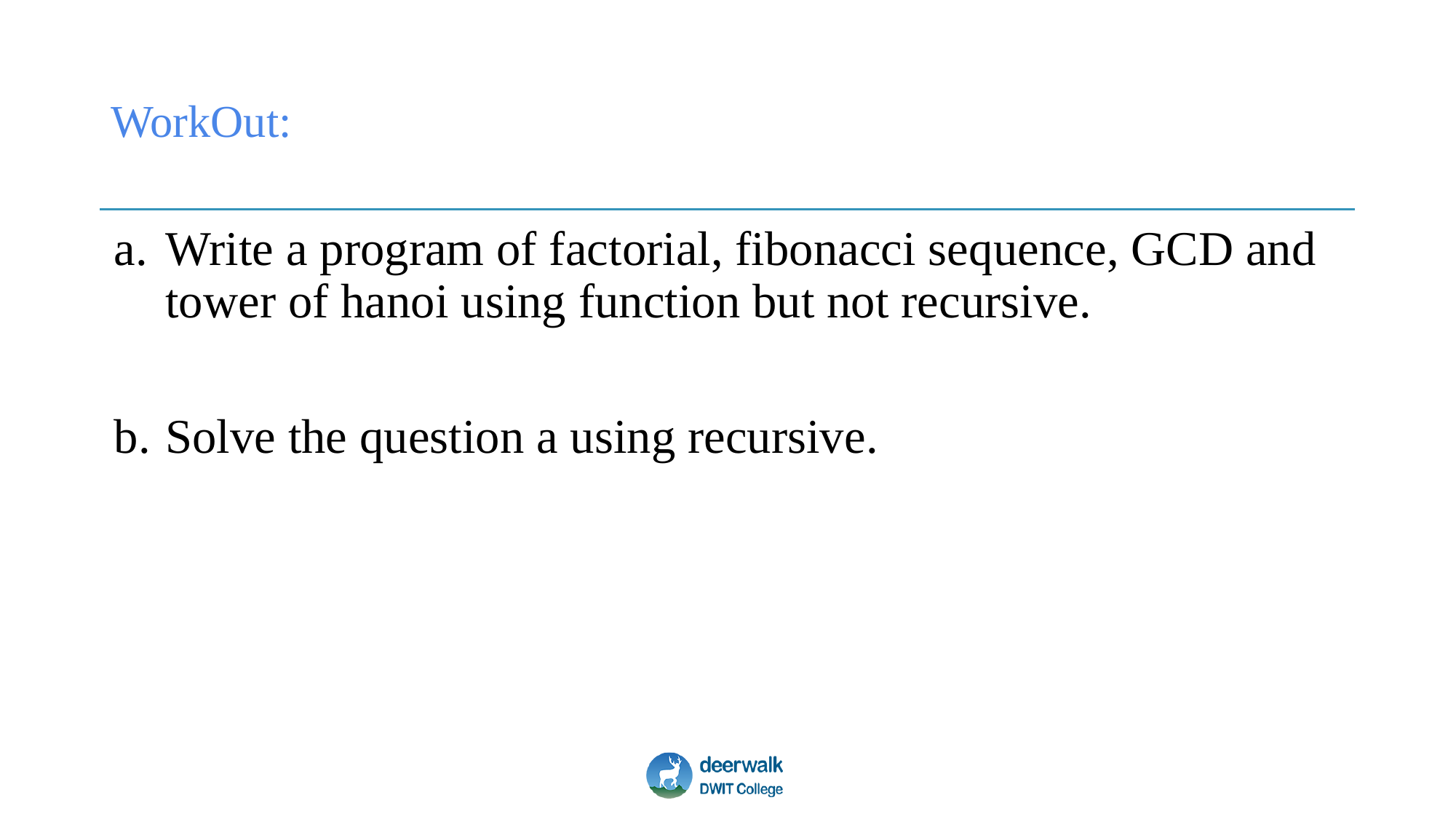

# WorkOut:
Write a program of factorial, fibonacci sequence, GCD and tower of hanoi using function but not recursive.

Solve the question a using recursive.